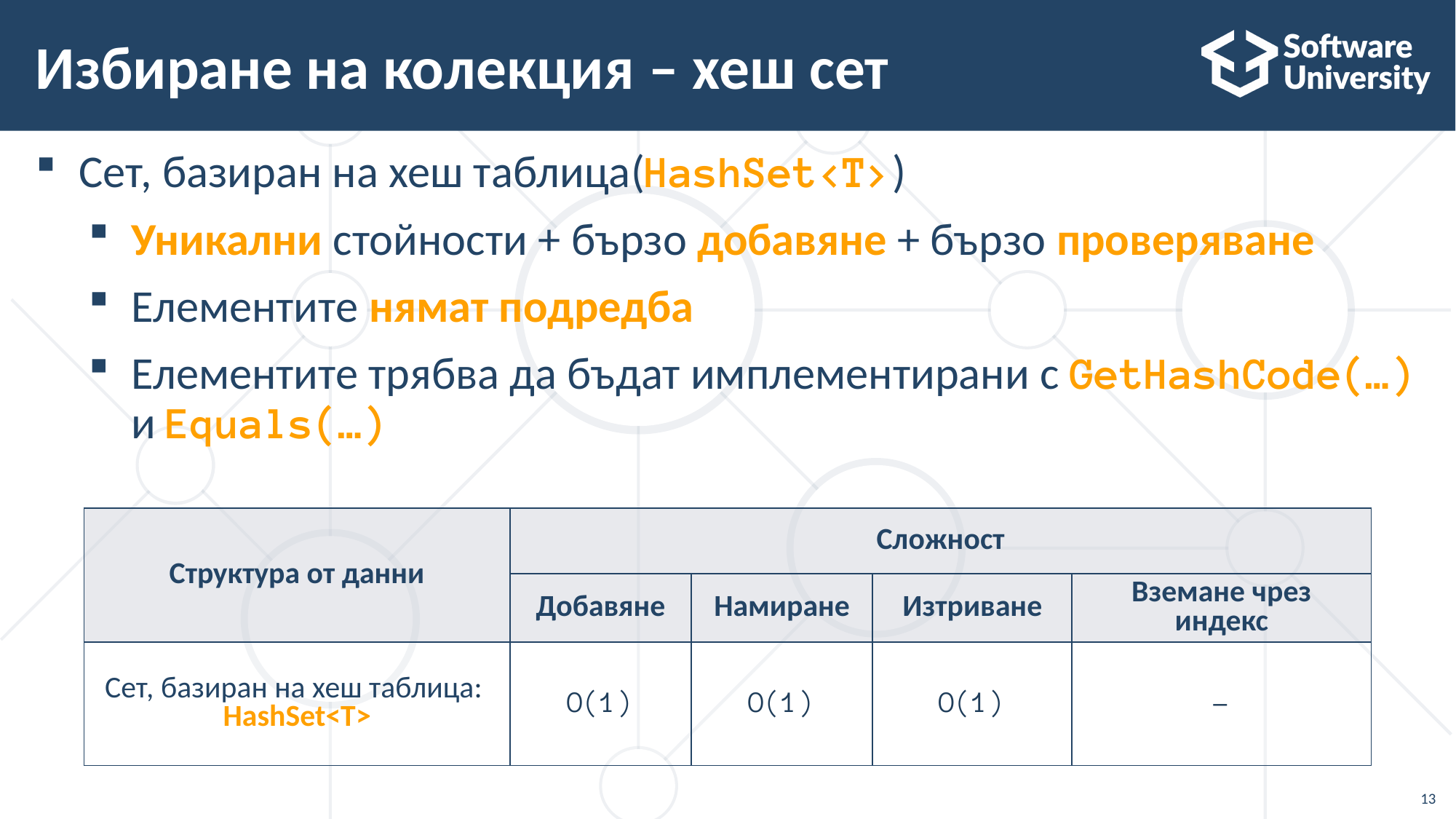

# Избиране на колекция – хеш сет
Сет, базиран на хеш таблица(HashSet<T>)
Уникални стойности + бързо добавяне + бързо проверяване
Елементите нямат подредба
Елементите трябва да бъдат имплементирани с GetHashCode(…) и Equals(…)
| Структура от данни | Сложност |  |  |  |
| --- | --- | --- | --- | --- |
|  | Добавяне | Намиране | Изтриване | Вземане чрез индекс |
| Сет, базиран на хеш таблица: HashSet<T> | O(1) | O(1) | O(1) | - |
13